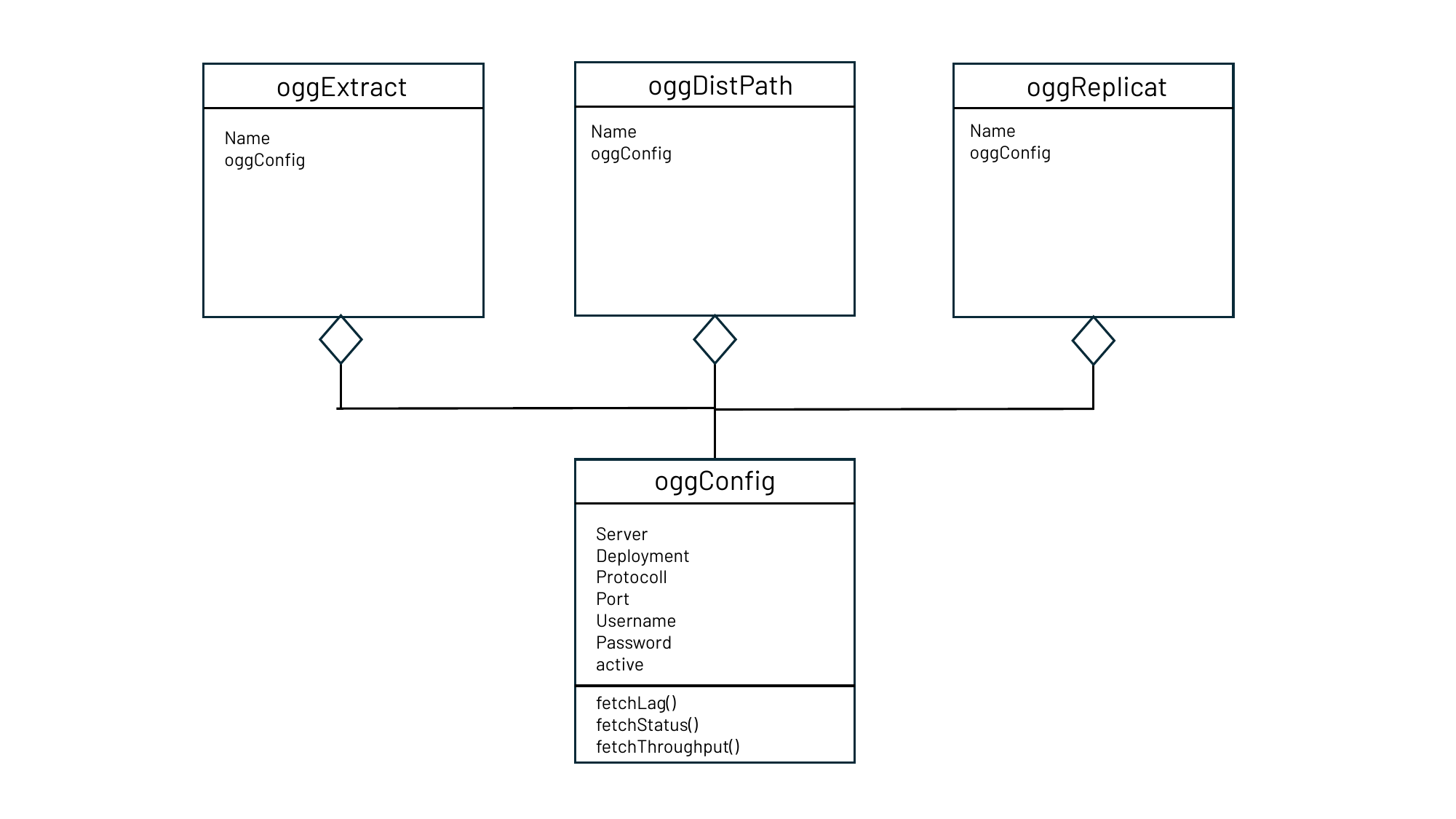

oggDistPath

oggReplicat

oggExtract
Name
oggConfig
Name
oggConfig

Name
oggConfig

oggConfig

Server
Deployment
Protocoll
Port
Username
Password
active
fetchLag()
fetchStatus()
fetchThroughput()